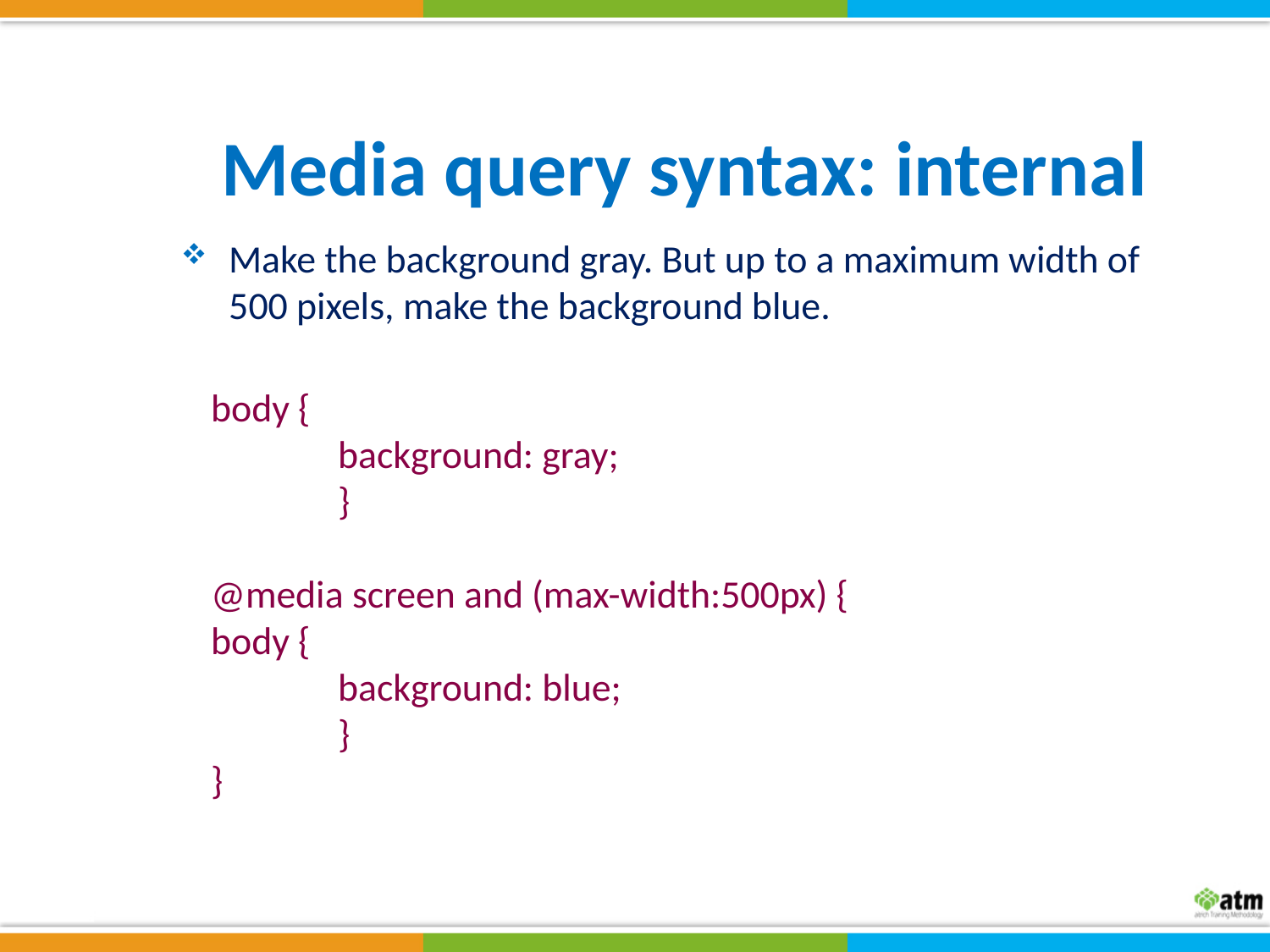

Media query syntax: internal
Make the background gray. But up to a maximum width of 500 pixels, make the background blue.
body {
	background: gray;
	}

@media screen and (max-width:500px) {
body {
	background: blue;
	}
}